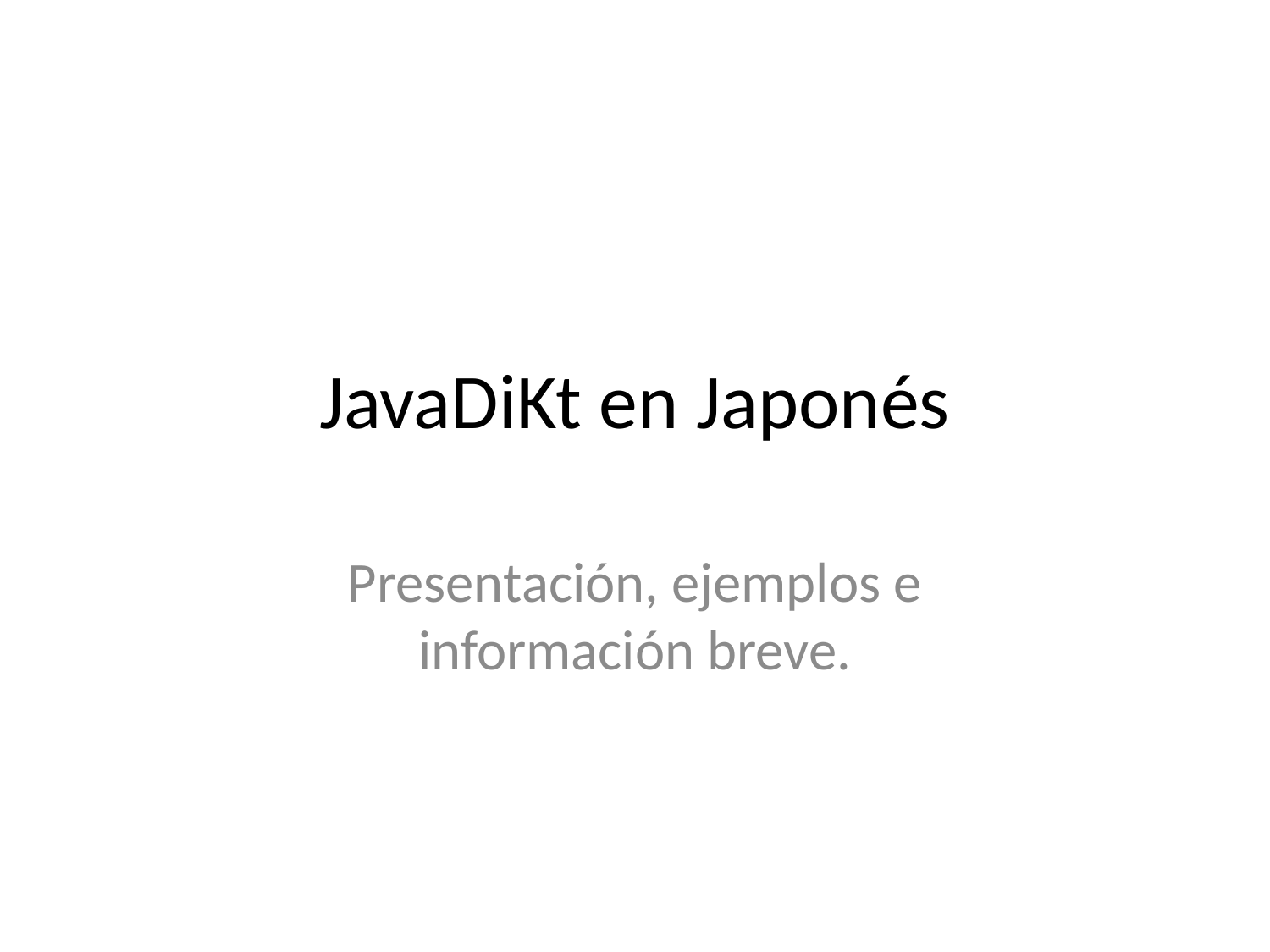

# JavaDiKt en Japonés
Presentación, ejemplos e información breve.